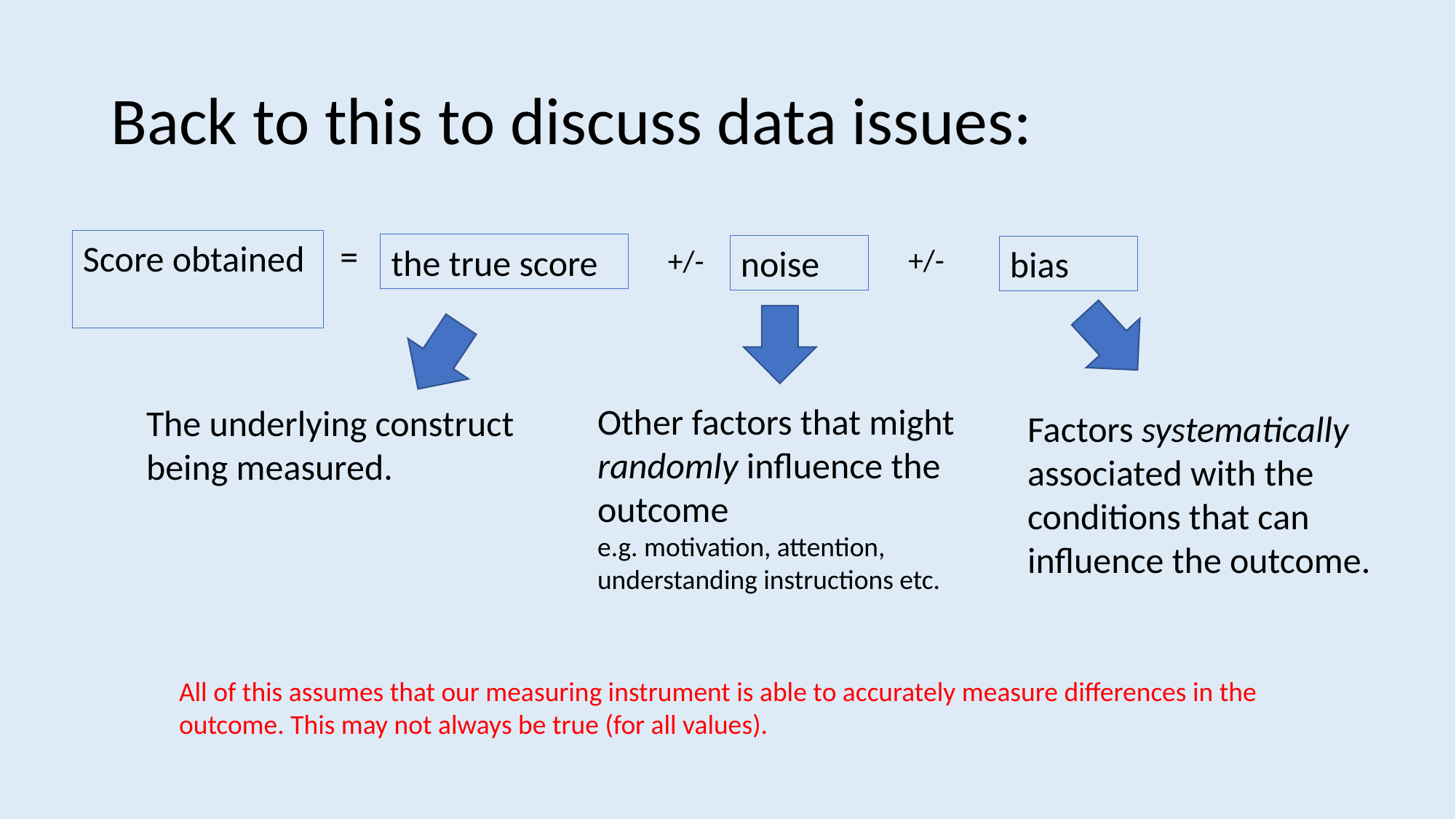

# Back to this to discuss data issues:
=
Score obtained
the true score
+/-
noise
+/-
bias

Other factors that might randomly influence the outcome
e.g. motivation, attention, understanding instructions etc.
The underlying construct being measured.
Factors systematically associated with the conditions that can influence the outcome.
All of this assumes that our measuring instrument is able to accurately measure differences in the outcome. This may not always be true (for all values).